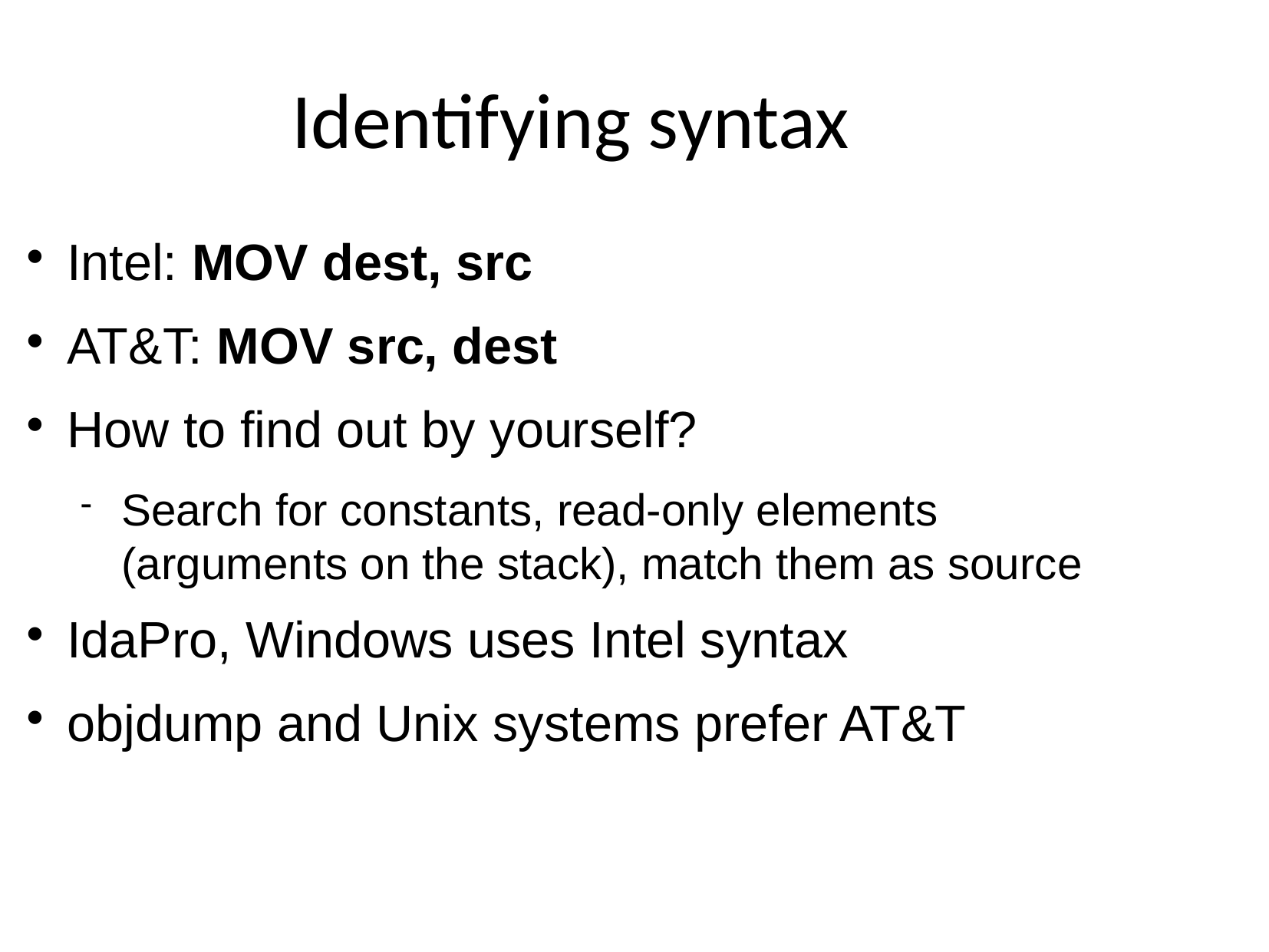

Identifying syntax
Intel: MOV dest, src
AT&T: MOV src, dest
How to find out by yourself?
Search for constants, read-only elements (arguments on the stack), match them as source
IdaPro, Windows uses Intel syntax
objdump and Unix systems prefer AT&T